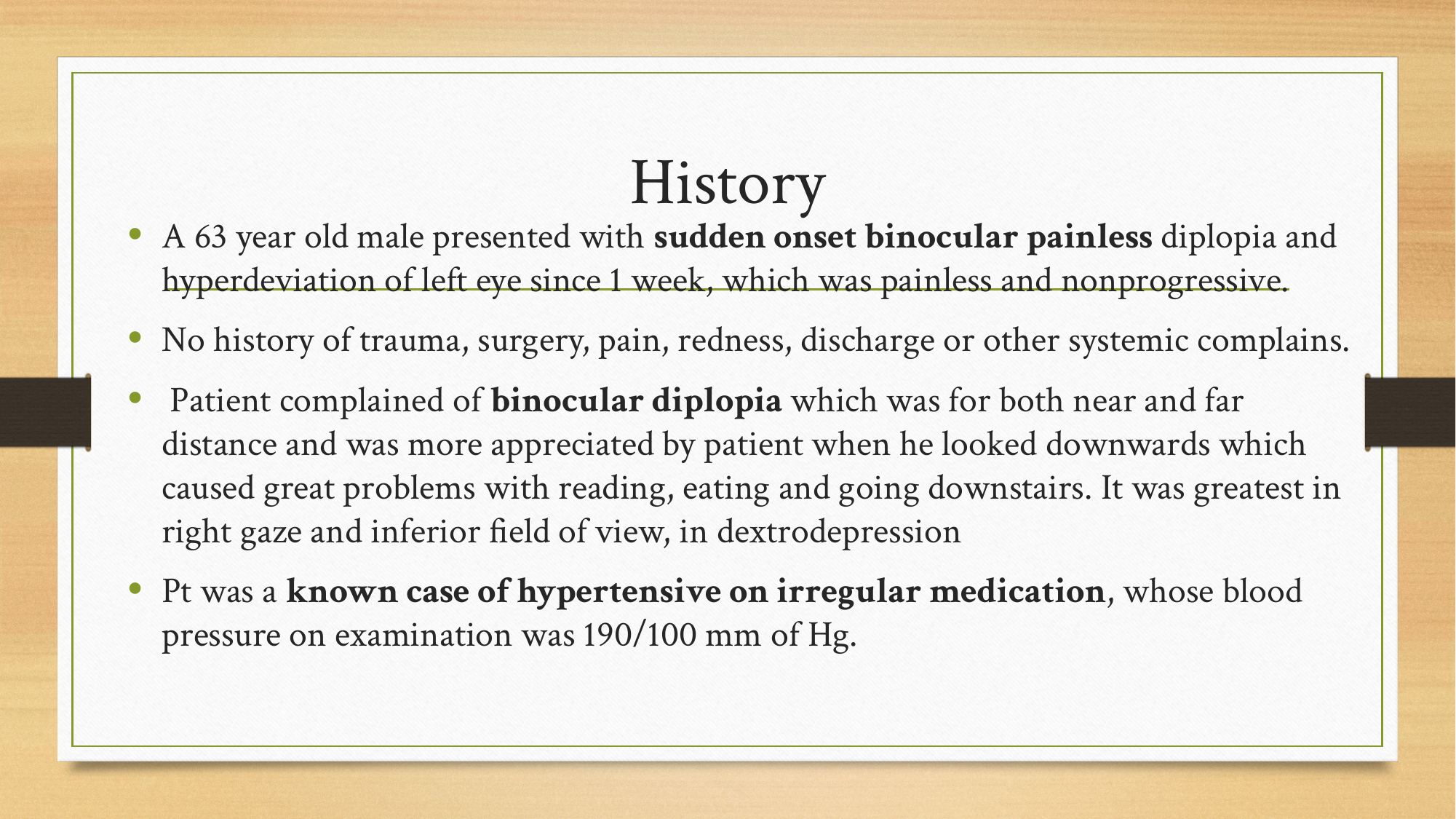

# History
A 63 year old male presented with sudden onset binocular painless diplopia and hyperdeviation of left eye since 1 week, which was painless and nonprogressive.
No history of trauma, surgery, pain, redness, discharge or other systemic complains.
 Patient complained of binocular diplopia which was for both near and far distance and was more appreciated by patient when he looked downwards which caused great problems with reading, eating and going downstairs. It was greatest in right gaze and inferior field of view, in dextrodepression
Pt was a known case of hypertensive on irregular medication, whose blood pressure on examination was 190/100 mm of Hg.